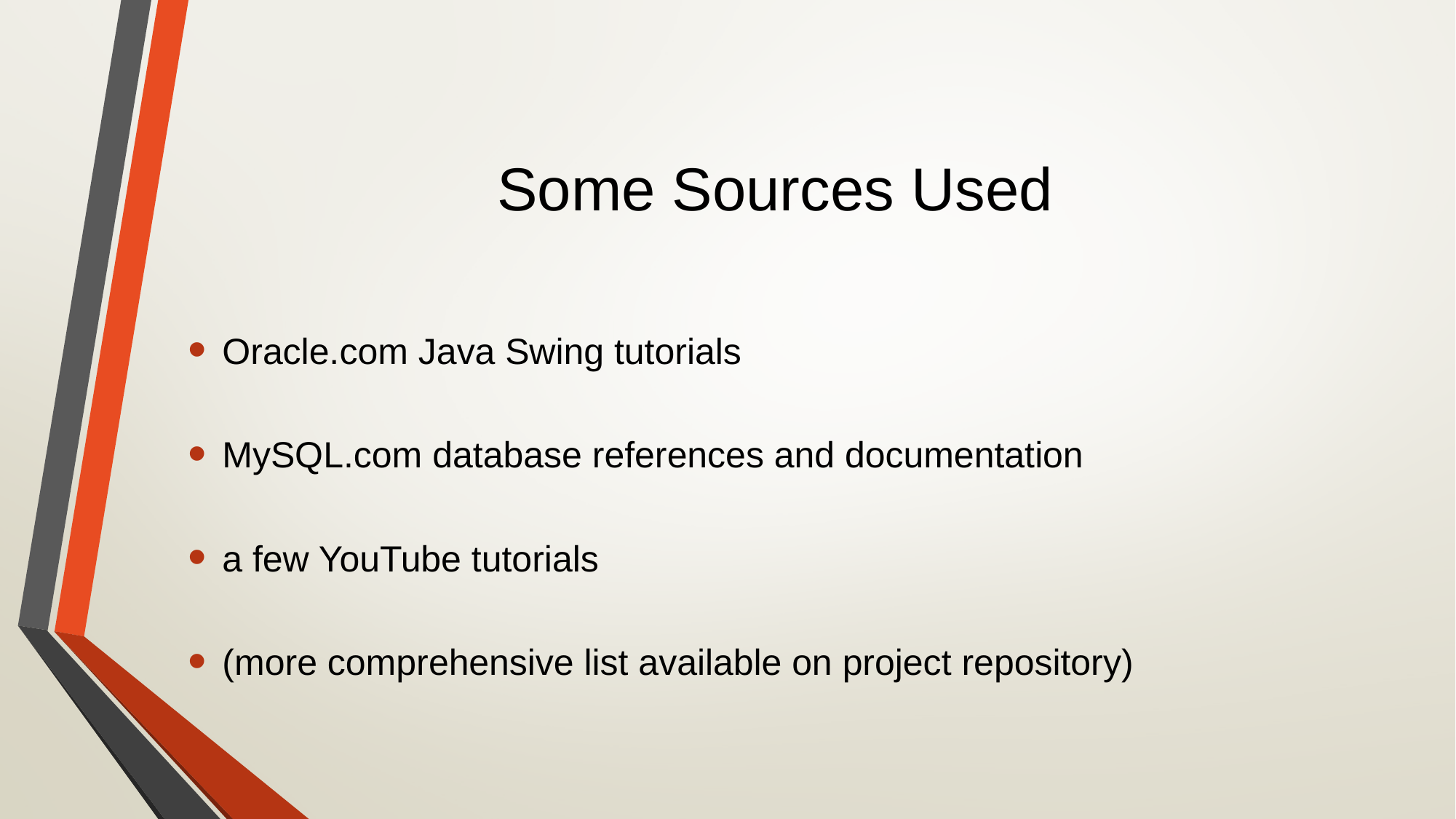

# Some Sources Used
Oracle.com Java Swing tutorials
MySQL.com database references and documentation
a few YouTube tutorials
(more comprehensive list available on project repository)